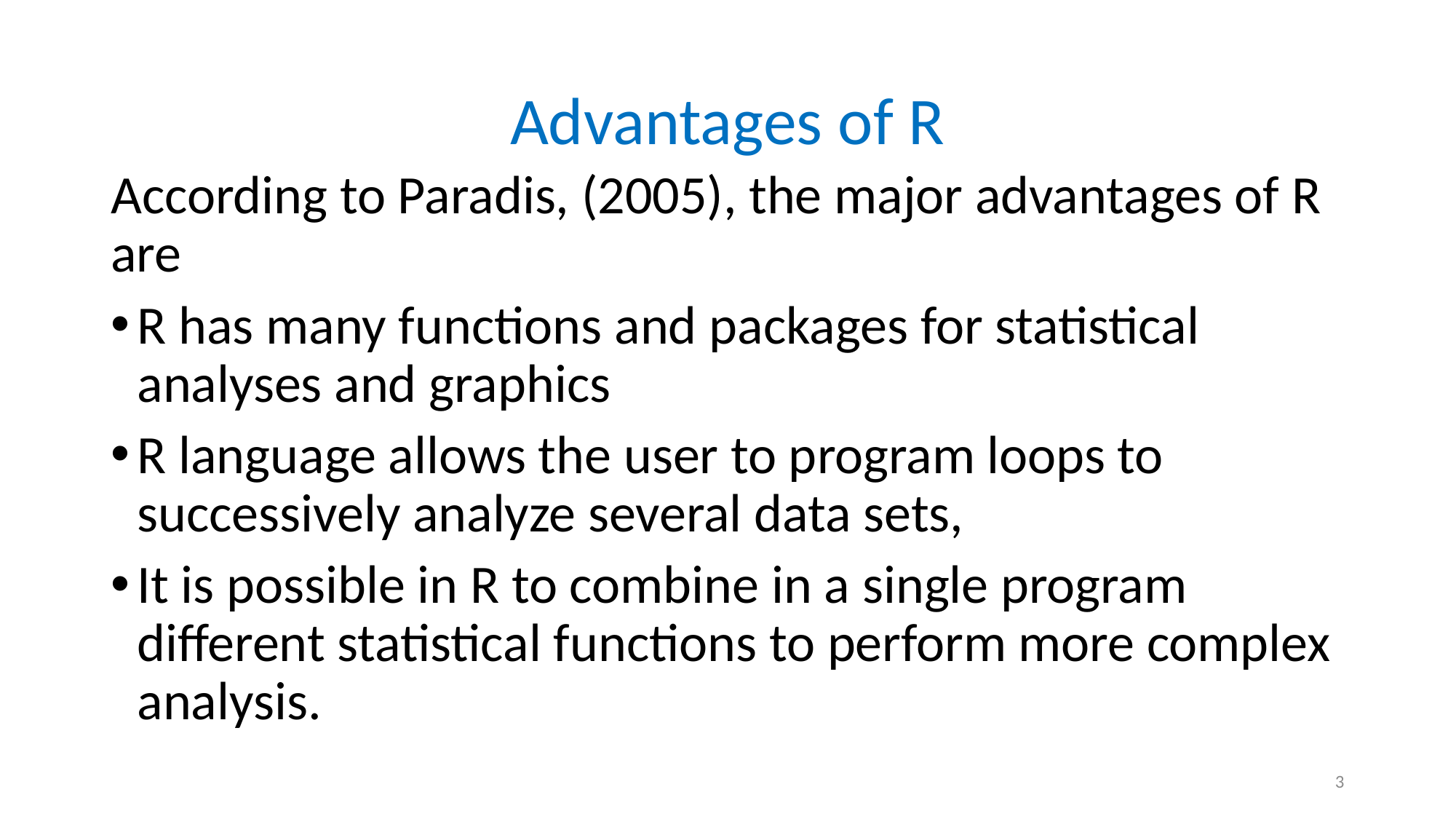

# Advantages of R
According to Paradis, (2005), the major advantages of R are
R has many functions and packages for statistical analyses and graphics
R language allows the user to program loops to successively analyze several data sets,
It is possible in R to combine in a single program different statistical functions to perform more complex analysis.

3